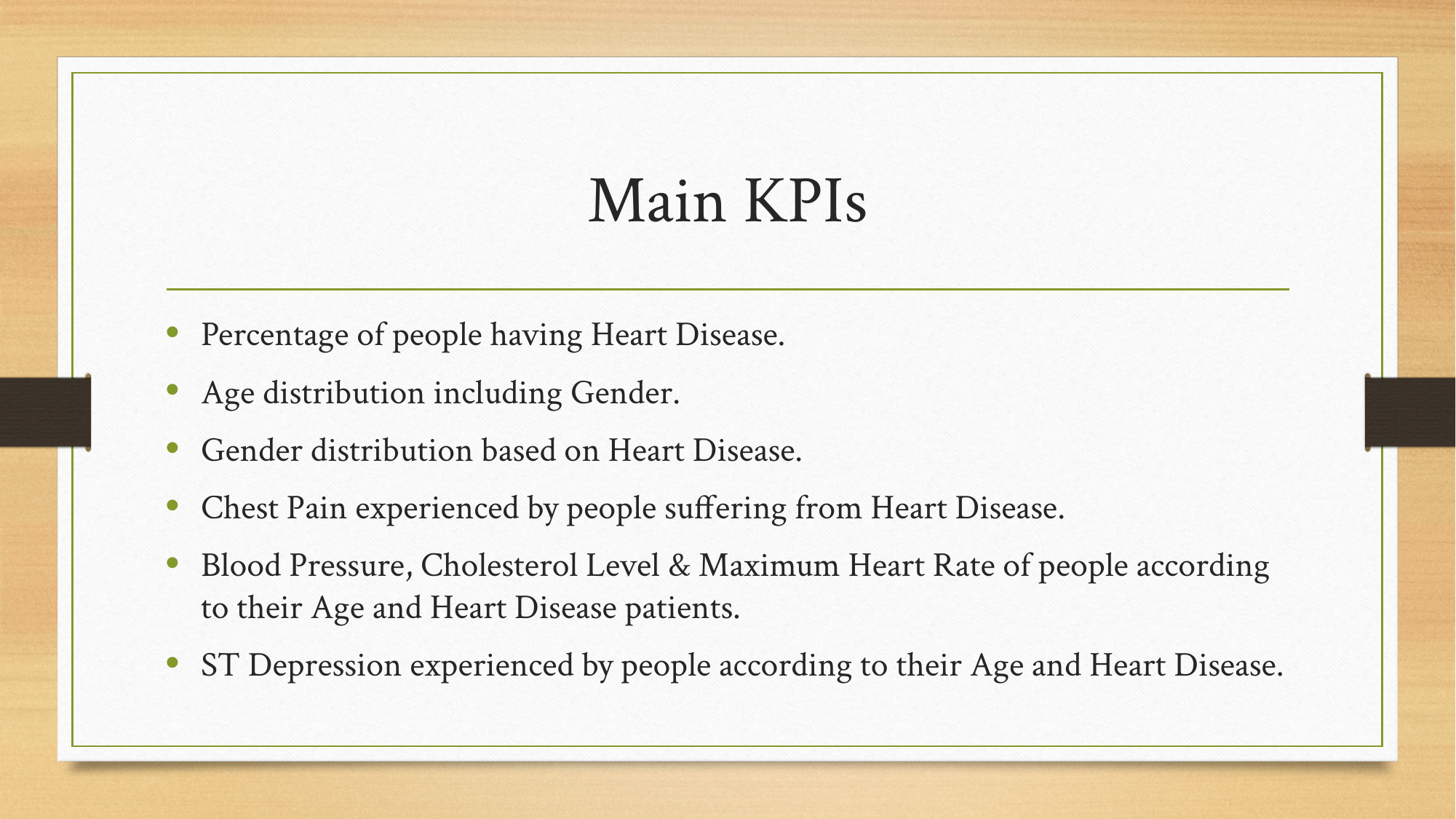

# Main KPIs
Percentage of people having Heart Disease.
Age distribution including Gender.
Gender distribution based on Heart Disease.
Chest Pain experienced by people suffering from Heart Disease.
Blood Pressure, Cholesterol Level & Maximum Heart Rate of people according to their Age and Heart Disease patients.
ST Depression experienced by people according to their Age and Heart Disease.